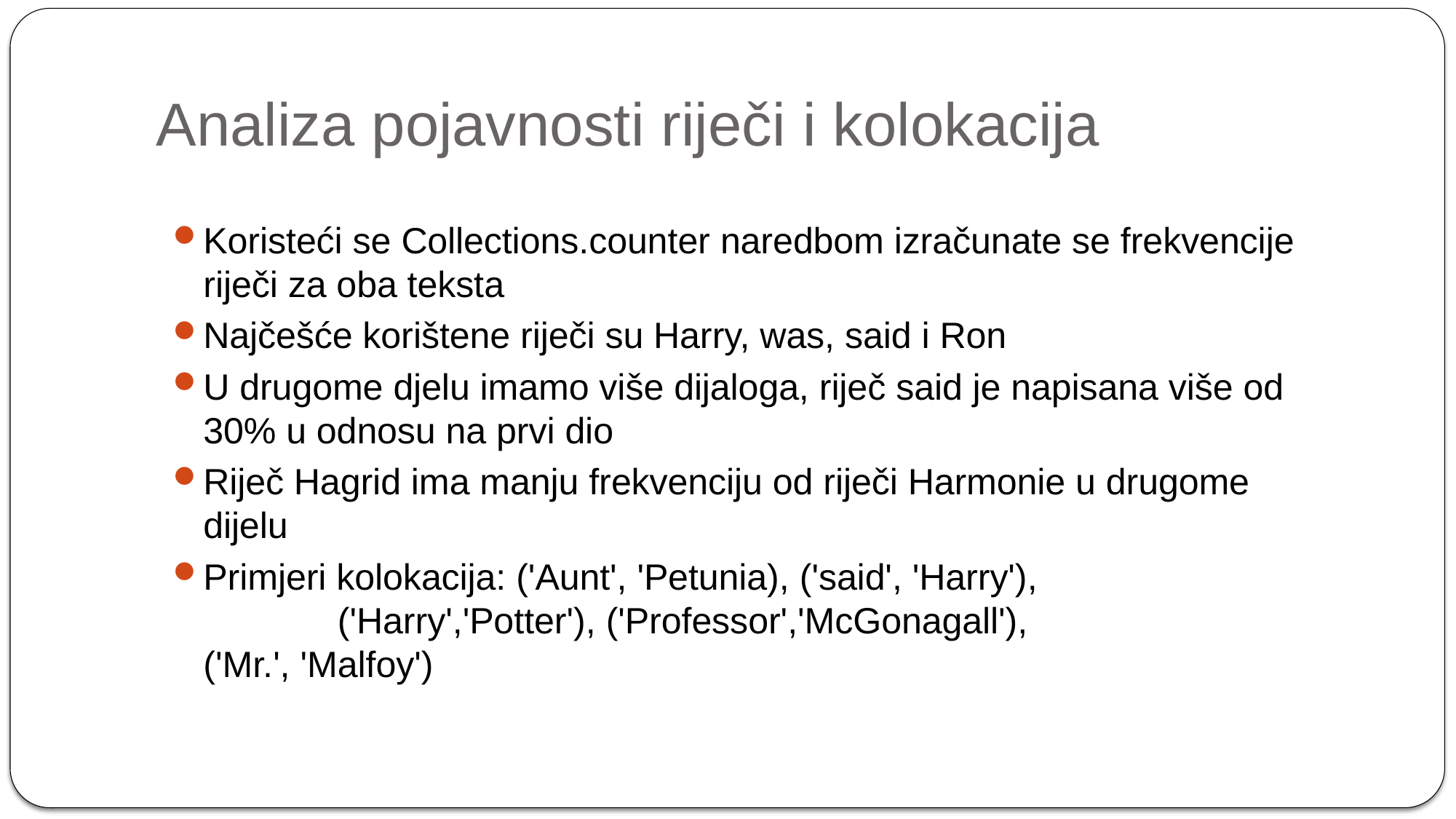

# Analiza pojavnosti riječi i kolokacija
Koristeći se Collections.counter naredbom izračunate se frekvencije riječi za oba teksta
Najčešće korištene riječi su Harry, was, said i Ron
U drugome djelu imamo više dijaloga, riječ said je napisana više od 30% u odnosu na prvi dio
Riječ Hagrid ima manju frekvenciju od riječi Harmonie u drugome dijelu
Primjeri kolokacija: ('Aunt', 'Petunia), ('said', 'Harry'),                       			    ('Harry','Potter'), ('Professor','McGonagall'),   		              ('Mr.', 'Malfoy')